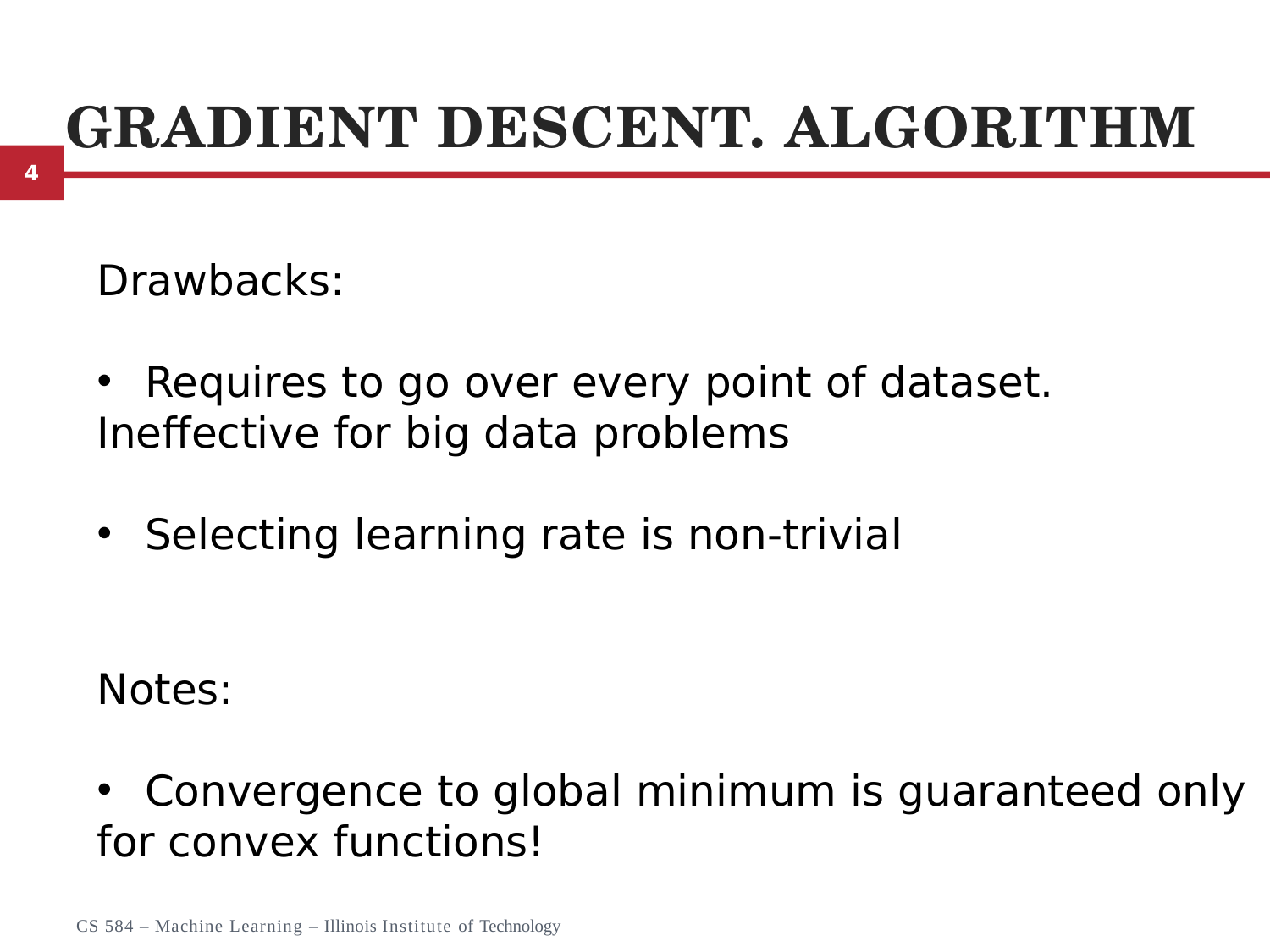

# Gradient Descent. Algorithm
Drawbacks:

Requires to go over every point of dataset.
Ineffective for big data problems

Selecting learning rate is non-trivial
Notes:

Convergence to global minimum is guaranteed only
for convex functions!
10
CS 584 – Machine Learning – Illinois Institute of Technology